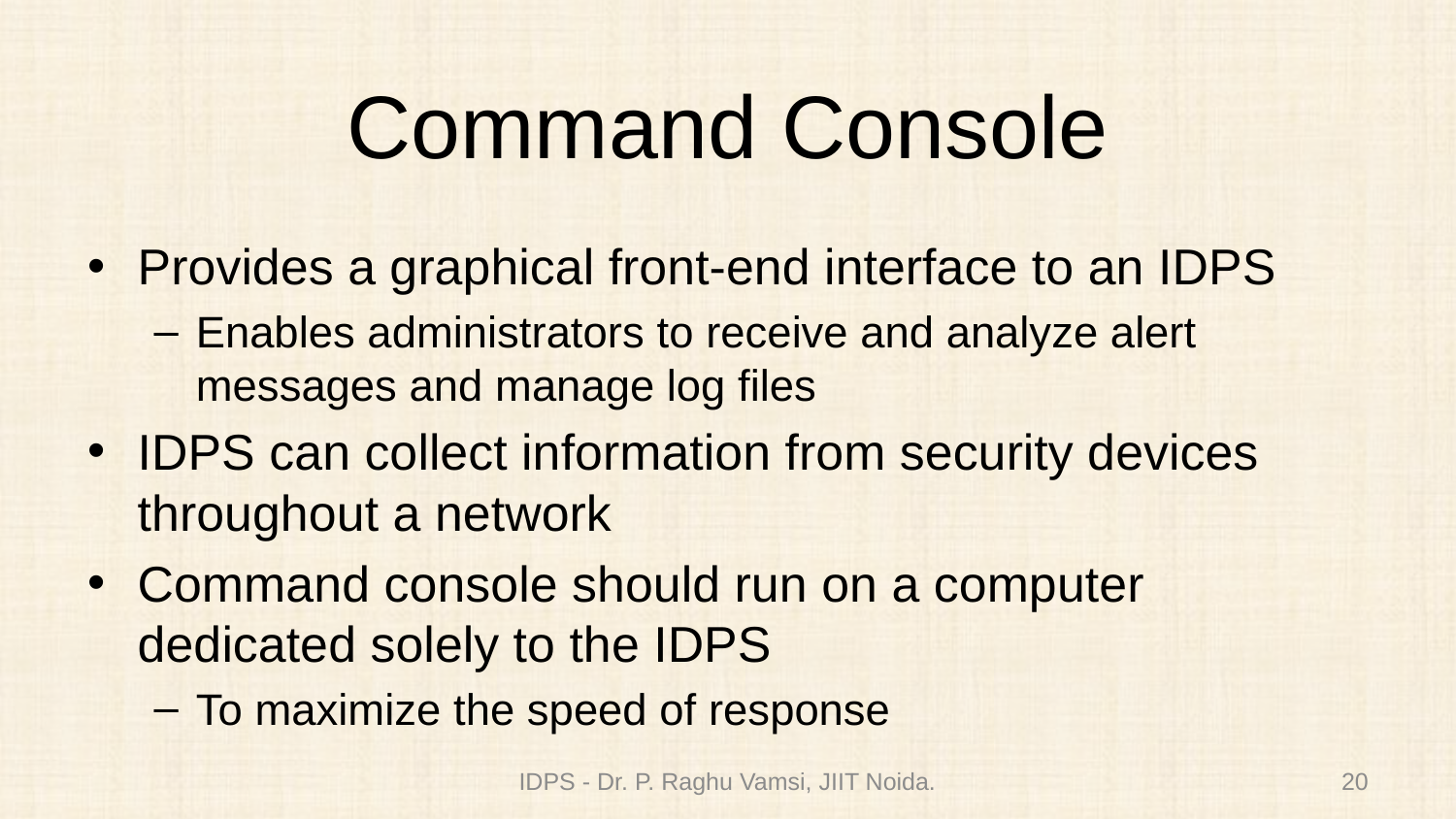

# Command Console
Provides a graphical front-end interface to an IDPS
Enables administrators to receive and analyze alert messages and manage log files
IDPS can collect information from security devices throughout a network
Command console should run on a computer dedicated solely to the IDPS
To maximize the speed of response
IDPS - Dr. P. Raghu Vamsi, JIIT Noida.
20